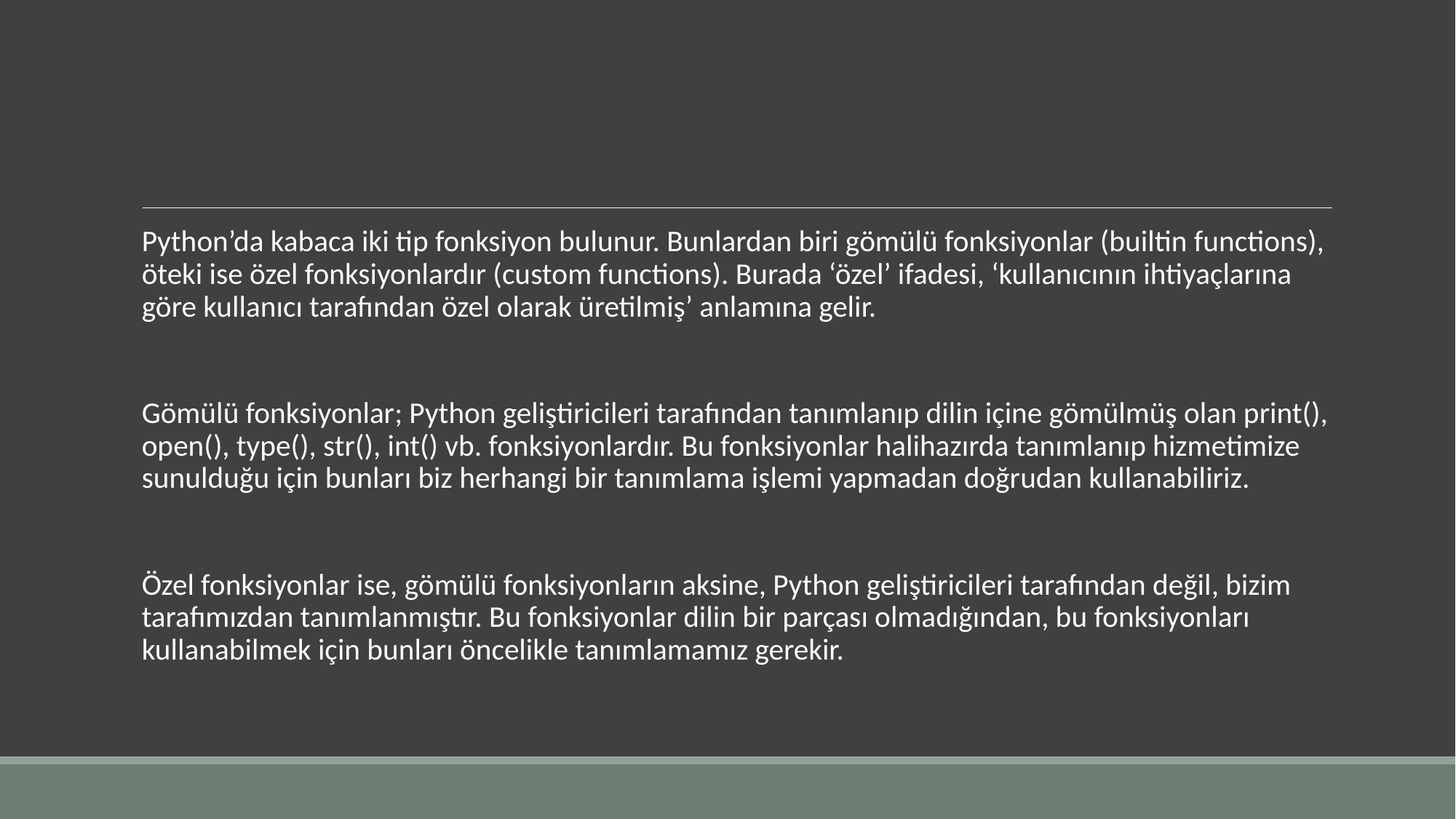

#
Python’da kabaca iki tip fonksiyon bulunur. Bunlardan biri gömülü fonksiyonlar (builtin functions), öteki ise özel fonksiyonlardır (custom functions). Burada ‘özel’ ifadesi, ‘kullanıcının ihtiyaçlarına göre kullanıcı tarafından özel olarak üretilmiş’ anlamına gelir.

Gömülü fonksiyonlar; Python geliştiricileri tarafından tanımlanıp dilin içine gömülmüş olan print(), open(), type(), str(), int() vb. fonksiyonlardır. Bu fonksiyonlar halihazırda tanımlanıp hizmetimize sunulduğu için bunları biz herhangi bir tanımlama işlemi yapmadan doğrudan kullanabiliriz.

Özel fonksiyonlar ise, gömülü fonksiyonların aksine, Python geliştiricileri tarafından değil, bizim tarafımızdan tanımlanmıştır. Bu fonksiyonlar dilin bir parçası olmadığından, bu fonksiyonları kullanabilmek için bunları öncelikle tanımlamamız gerekir.